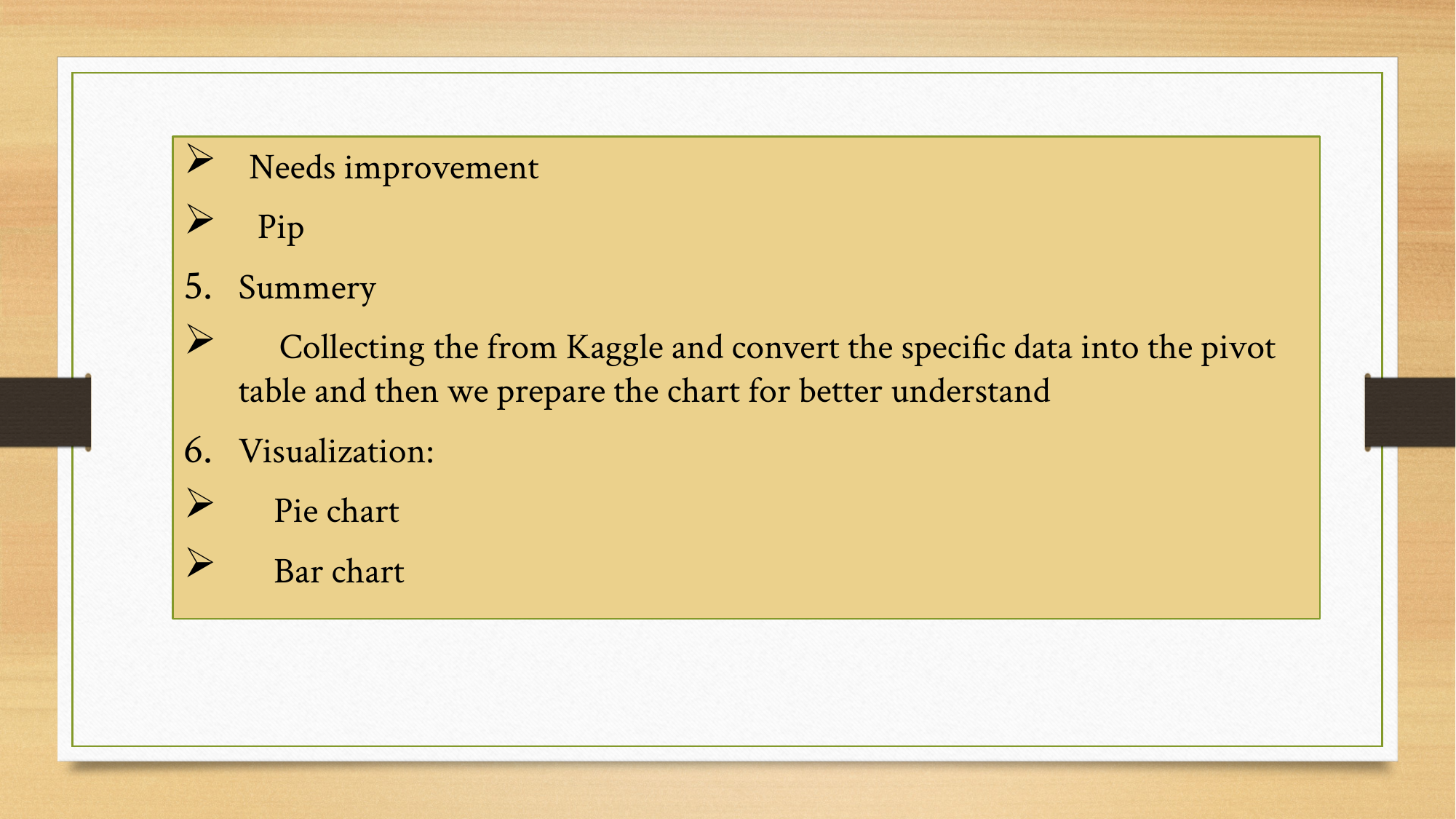

Needs improvement
    Pip
Summery
     Collecting the from Kaggle and convert the specific data into the pivot   table and then we prepare the chart for better understand
Visualization:
      Pie chart
      Bar chart